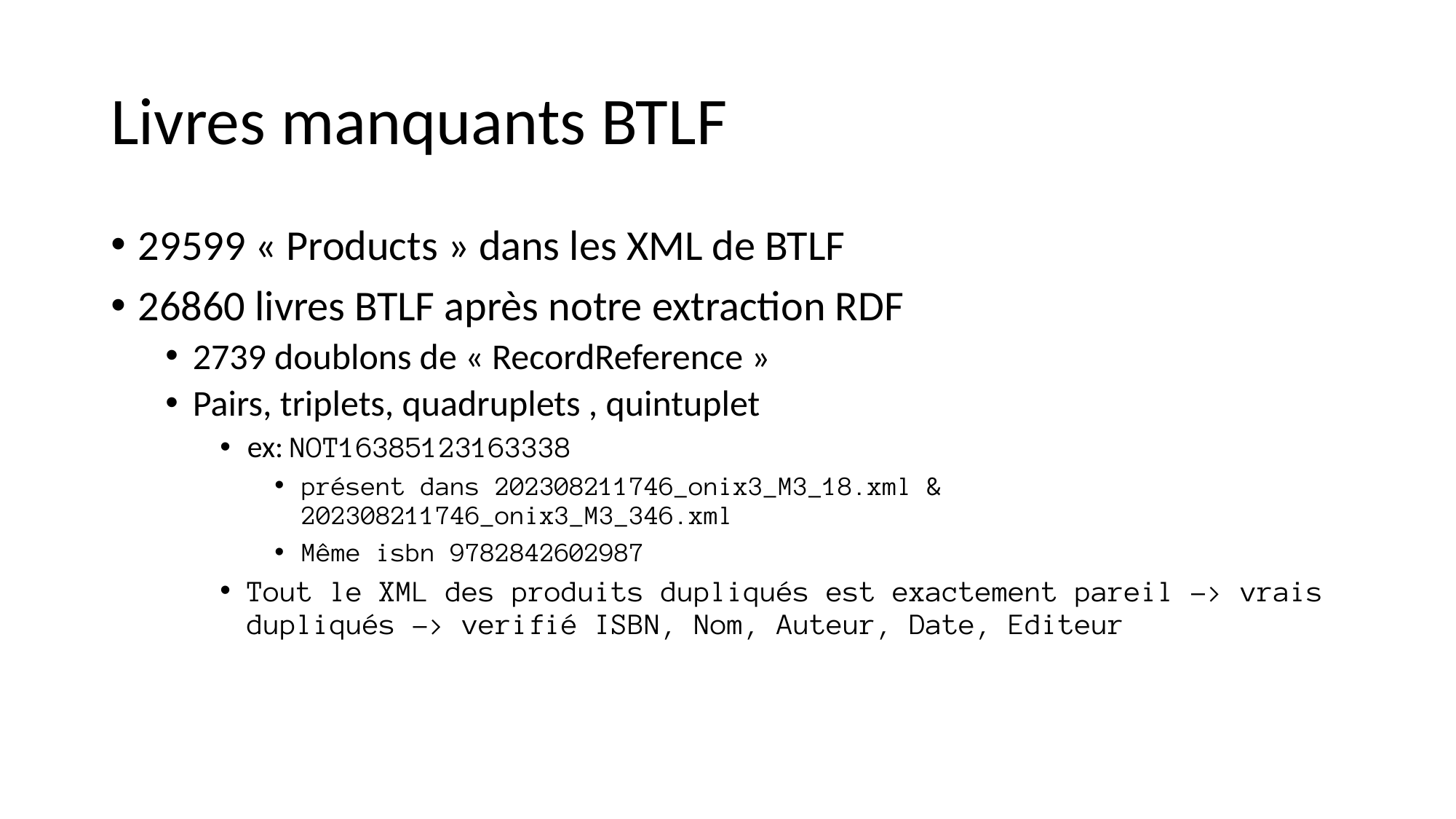

# Livres manquants BTLF
29599 « Products » dans les XML de BTLF
26860 livres BTLF après notre extraction RDF
2739 doublons de « RecordReference »
Pairs, triplets, quadruplets , quintuplet
ex: NOT16385123163338
présent dans 202308211746_onix3_M3_18.xml & 202308211746_onix3_M3_346.xml
Même isbn 9782842602987
Tout le XML des produits dupliqués est exactement pareil -> vrais dupliqués -> verifié ISBN, Nom, Auteur, Date, Editeur